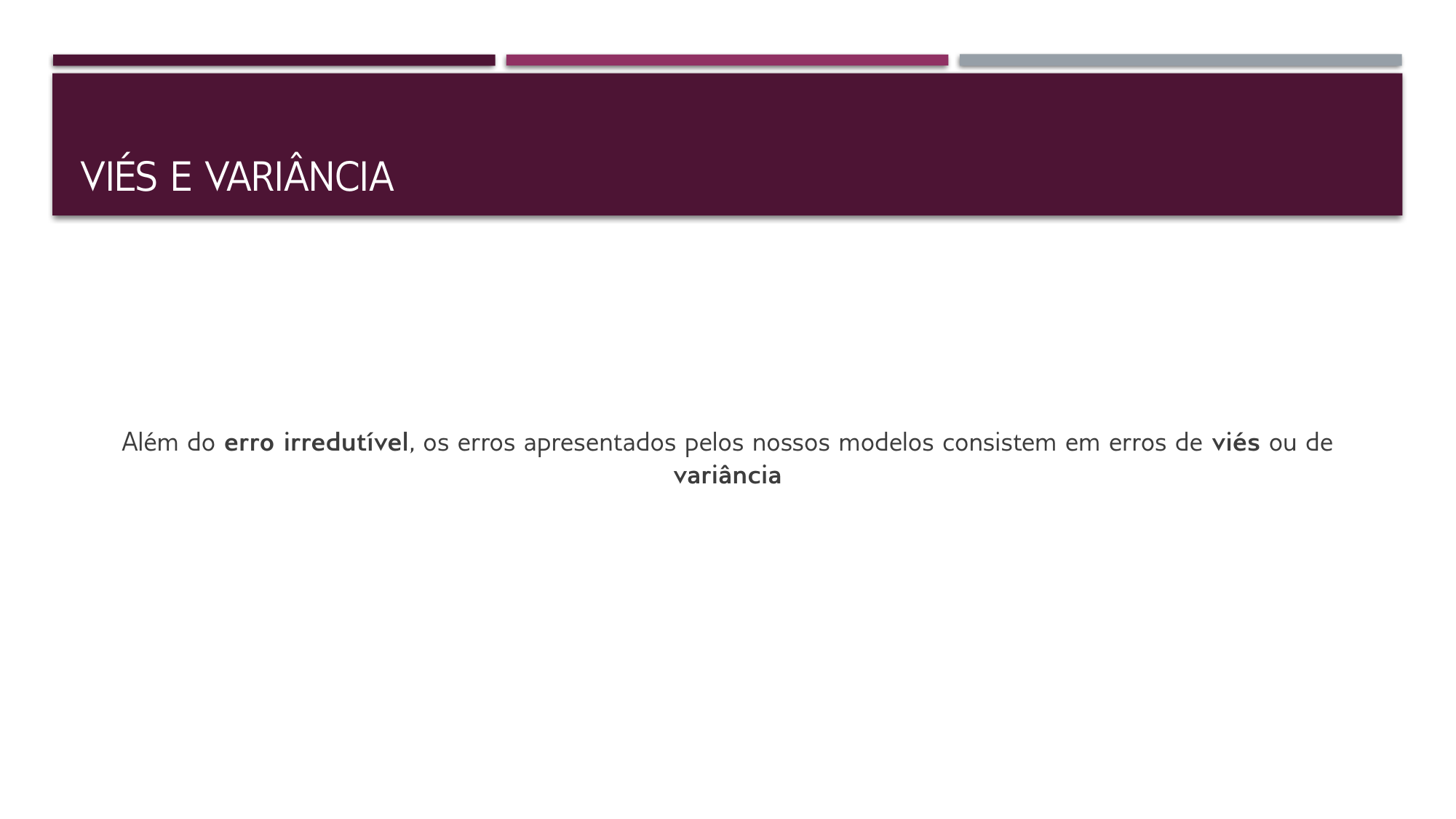

# Viés e variância
Além do erro irredutível, os erros apresentados pelos nossos modelos consistem em erros de viés ou de variância